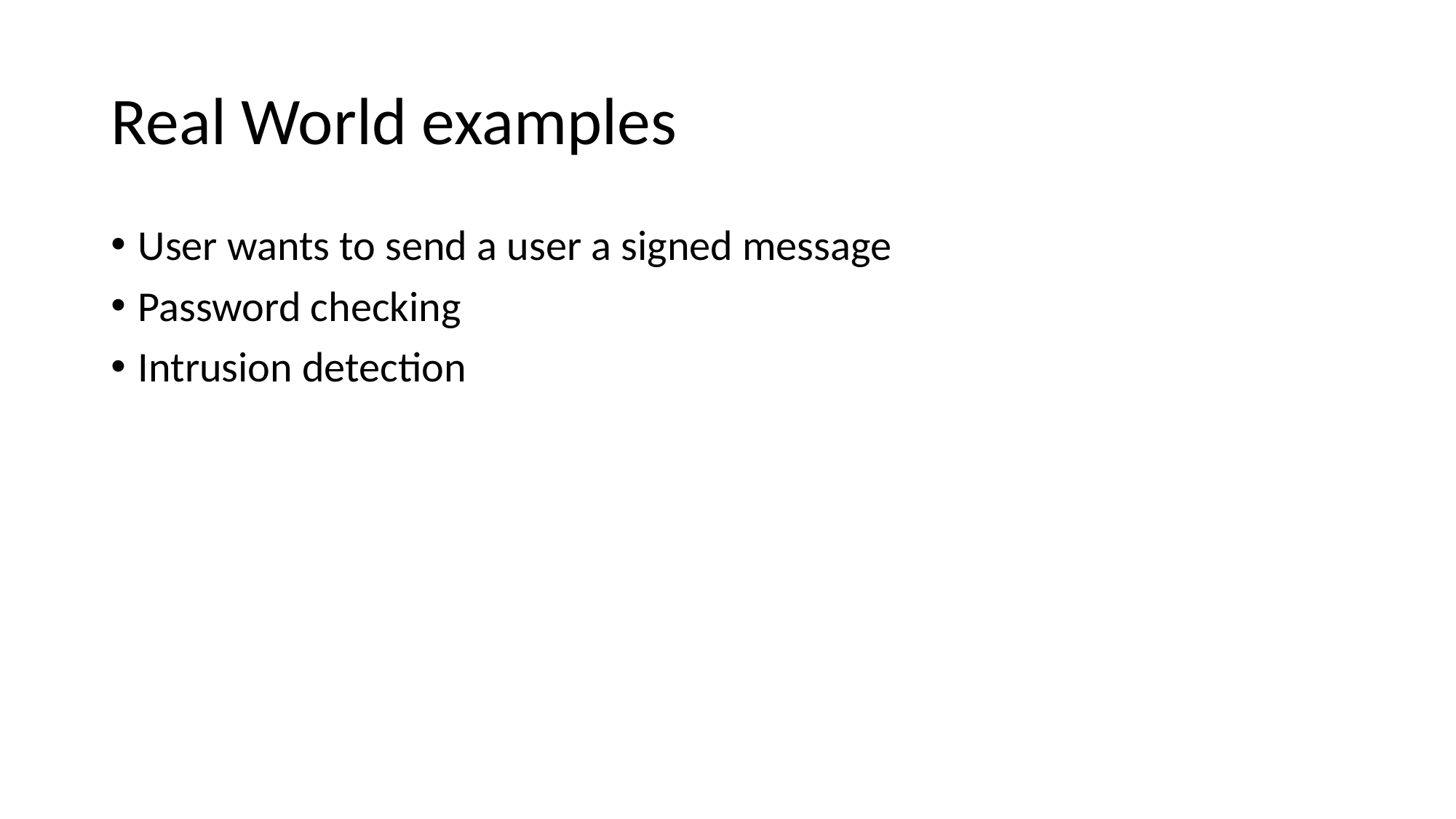

# Real World examples
User wants to send a user a signed message
Password checking
Intrusion detection